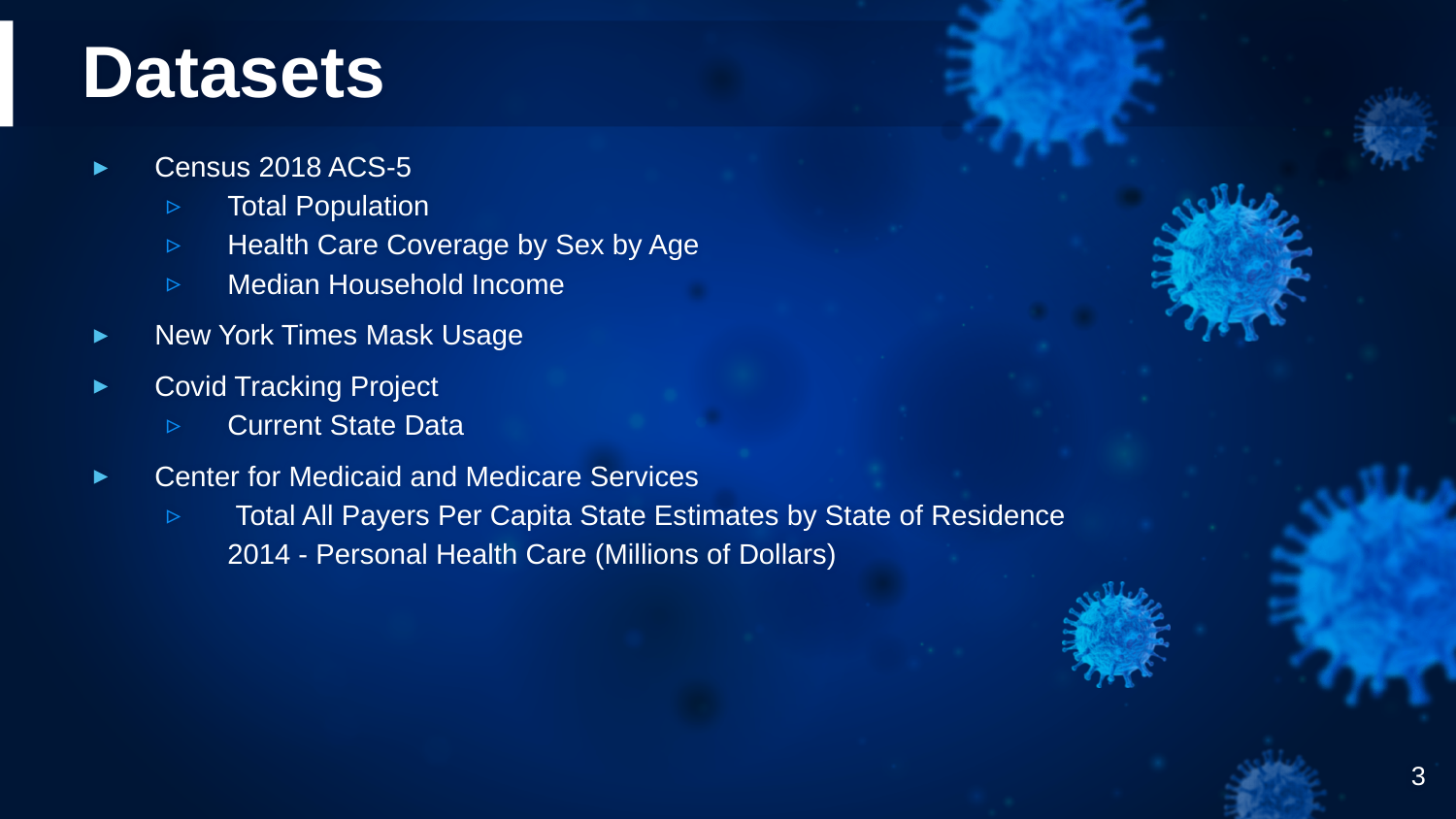

# Datasets
Census 2018 ACS-5
Total Population
Health Care Coverage by Sex by Age
Median Household Income
New York Times Mask Usage
Covid Tracking Project
Current State Data
Center for Medicaid and Medicare Services
 Total All Payers Per Capita State Estimates by State of Residence 2014 - Personal Health Care (Millions of Dollars)

3